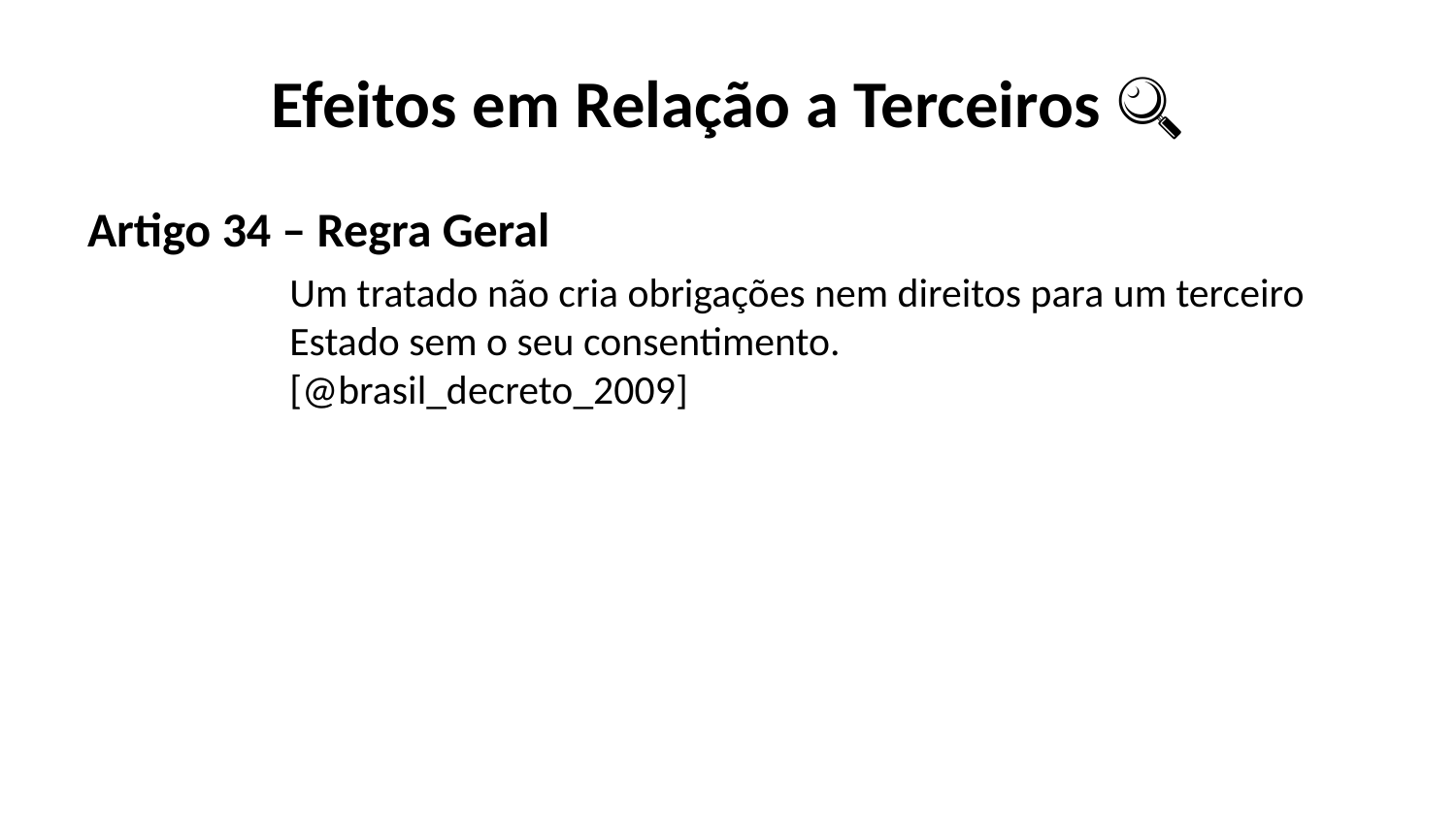

# Efeitos em Relação a Terceiros 🔍
Artigo 34 – Regra Geral
Um tratado não cria obrigações nem direitos para um terceiro Estado sem o seu consentimento.
[@brasil_decreto_2009]